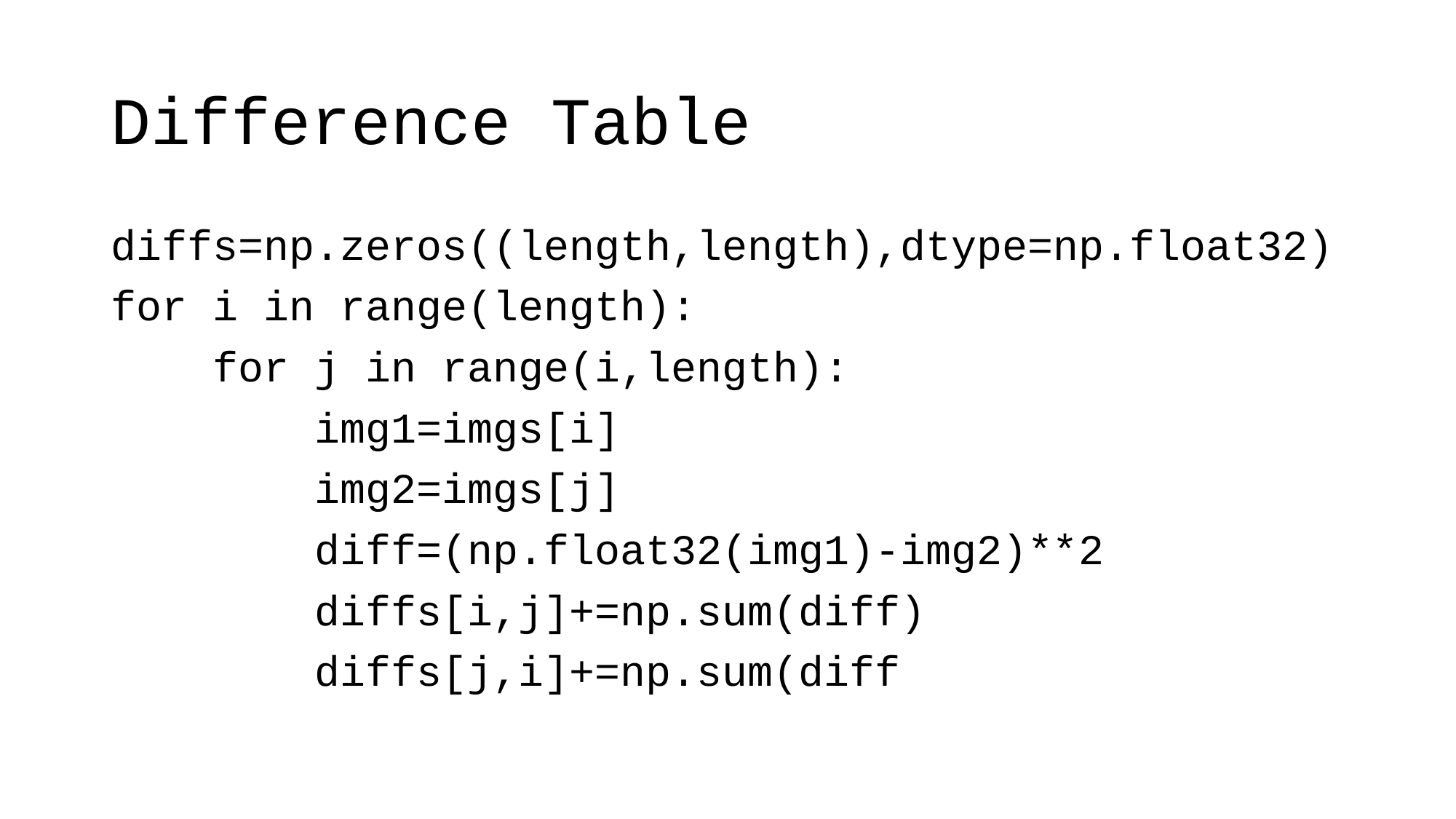

# Difference Table
diffs=np.zeros((length,length),dtype=np.float32)
for i in range(length):
    for j in range(i,length):
        img1=imgs[i]
        img2=imgs[j]
        diff=(np.float32(img1)-img2)**2
        diffs[i,j]+=np.sum(diff)
        diffs[j,i]+=np.sum(diff